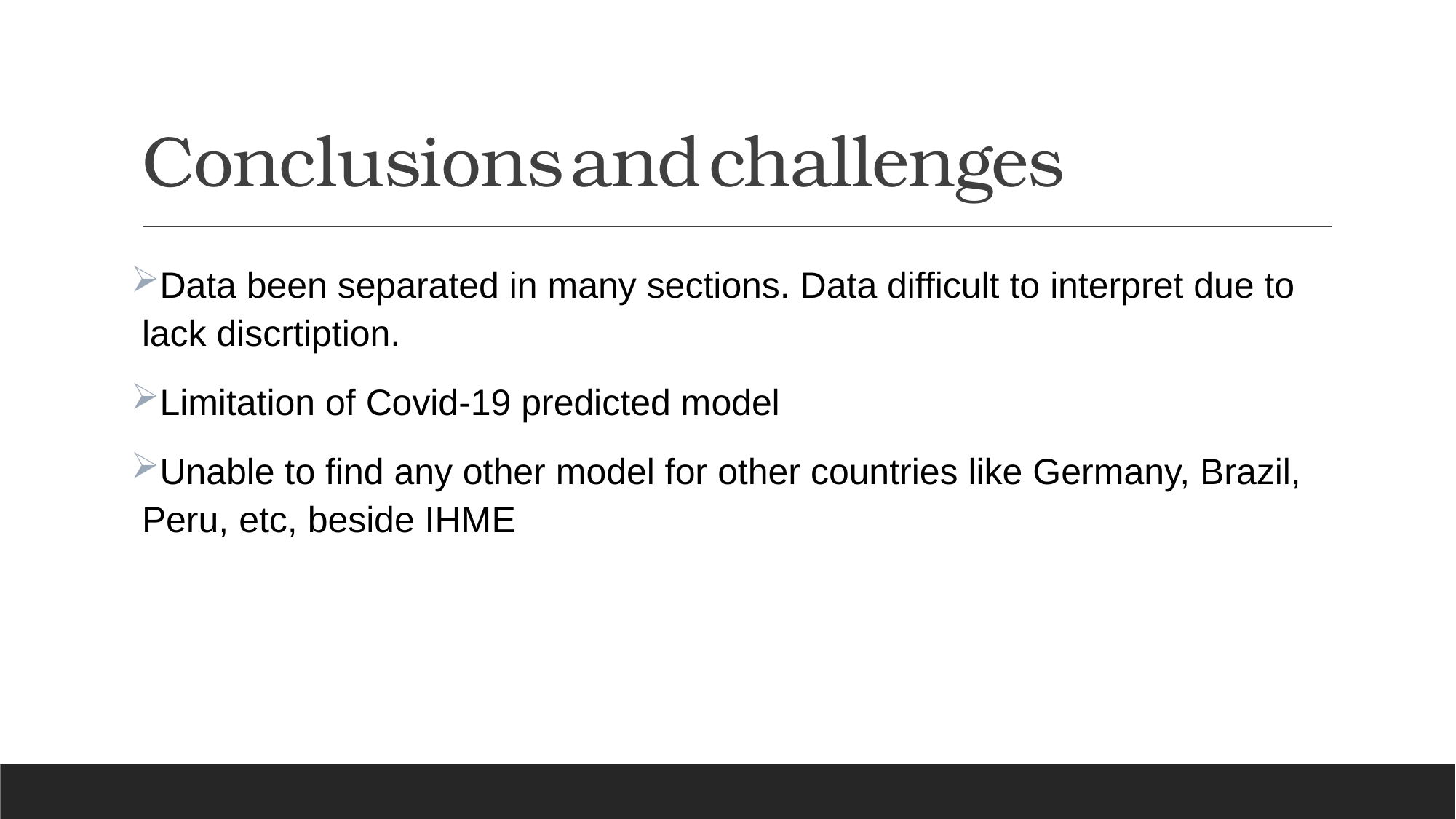

# Conclusions and challenges
Data been separated in many sections. Data difficult to interpret due to lack discrtiption.
Limitation of Covid-19 predicted model
Unable to find any other model for other countries like Germany, Brazil, Peru, etc, beside IHME